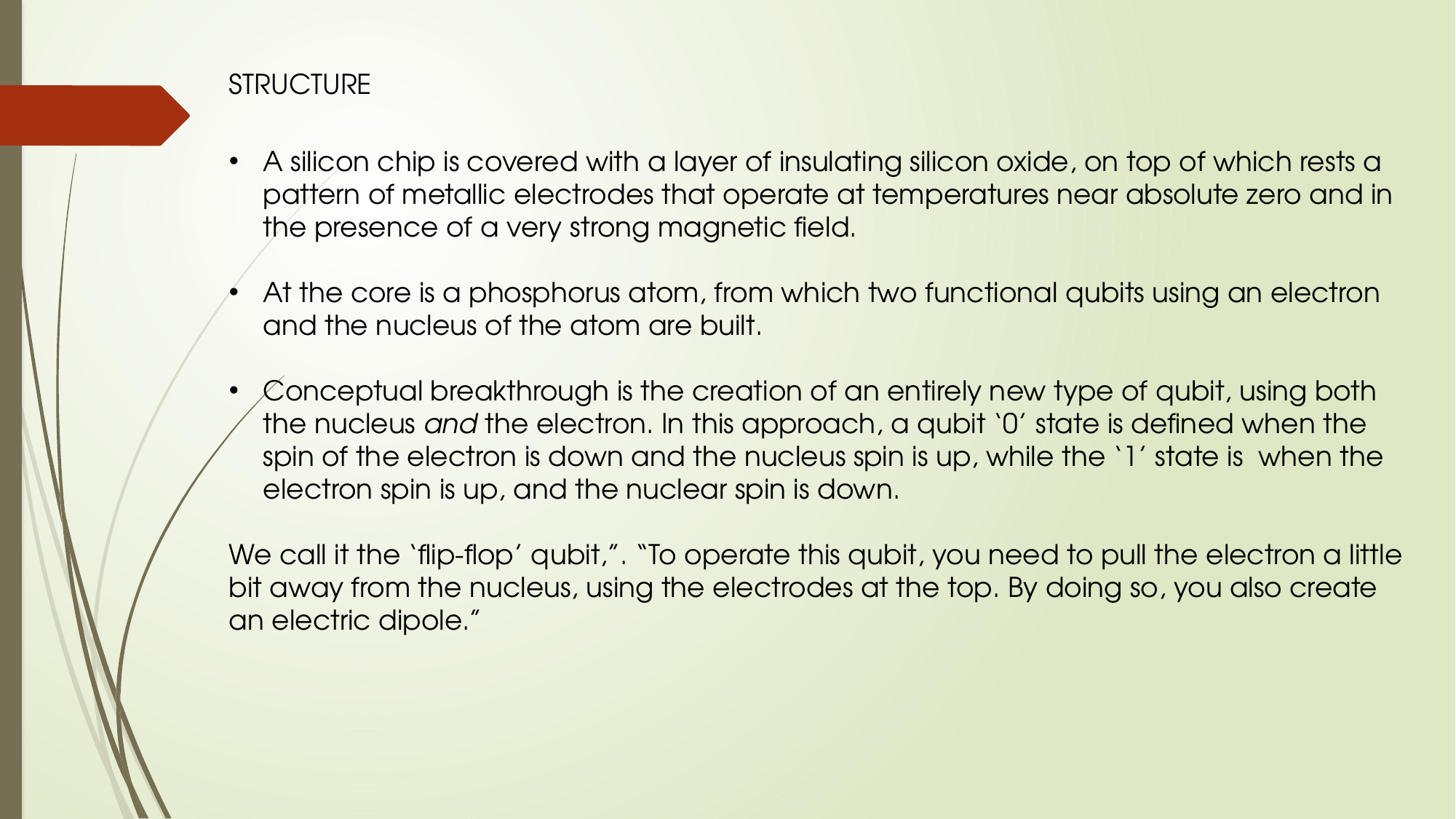

STRUCTURE

A silicon chip is covered with a layer of insulating silicon oxide, on top of which rests a pattern of metallic electrodes that operate at temperatures near absolute zero and in the presence of a very strong magnetic field.

At the core is a phosphorus atom, from which two functional qubits using an electron and the nucleus of the atom are built.

Conceptual breakthrough is the creation of an entirely new type of qubit, using both the nucleus and the electron. In this approach, a qubit ‘0’ state is defined when the spin of the electron is down and the nucleus spin is up, while the ‘1’ state is  when the electron spin is up, and the nuclear spin is down.

We call it the ‘flip-flop’ qubit,”. “To operate this qubit, you need to pull the electron a little bit away from the nucleus, using the electrodes at the top. By doing so, you also create an electric dipole.”